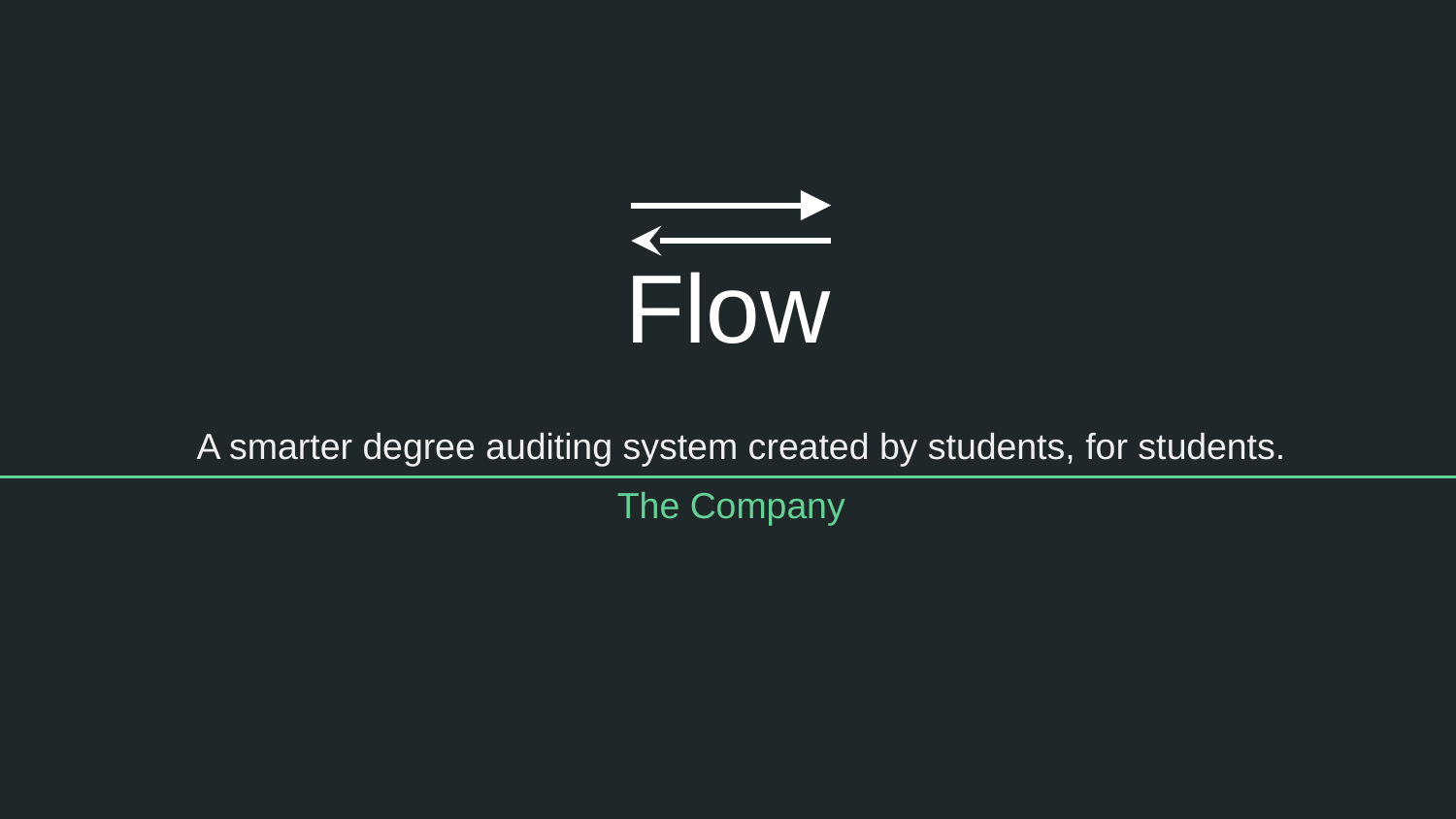

# Flow
 A smarter degree auditing system created by students, for students.
The Company